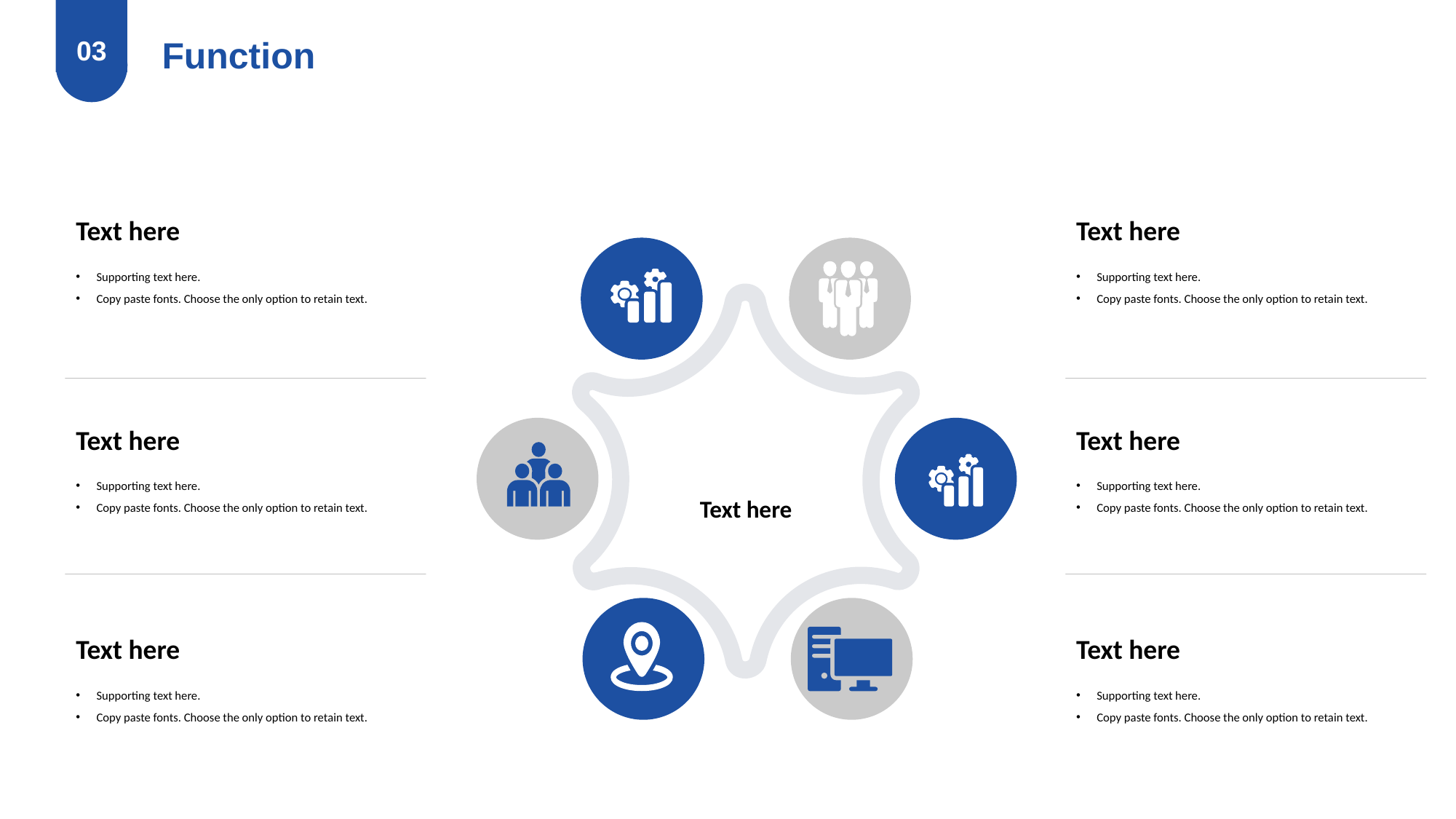

03
Function
Text here
Supporting text here.
Copy paste fonts. Choose the only option to retain text.
Text here
Supporting text here.
Copy paste fonts. Choose the only option to retain text.

Text here
Supporting text here.
Copy paste fonts. Choose the only option to retain text.
Text here
Supporting text here.
Copy paste fonts. Choose the only option to retain text.

Text here

Text here
Supporting text here.
Copy paste fonts. Choose the only option to retain text.
Text here
Supporting text here.
Copy paste fonts. Choose the only option to retain text.